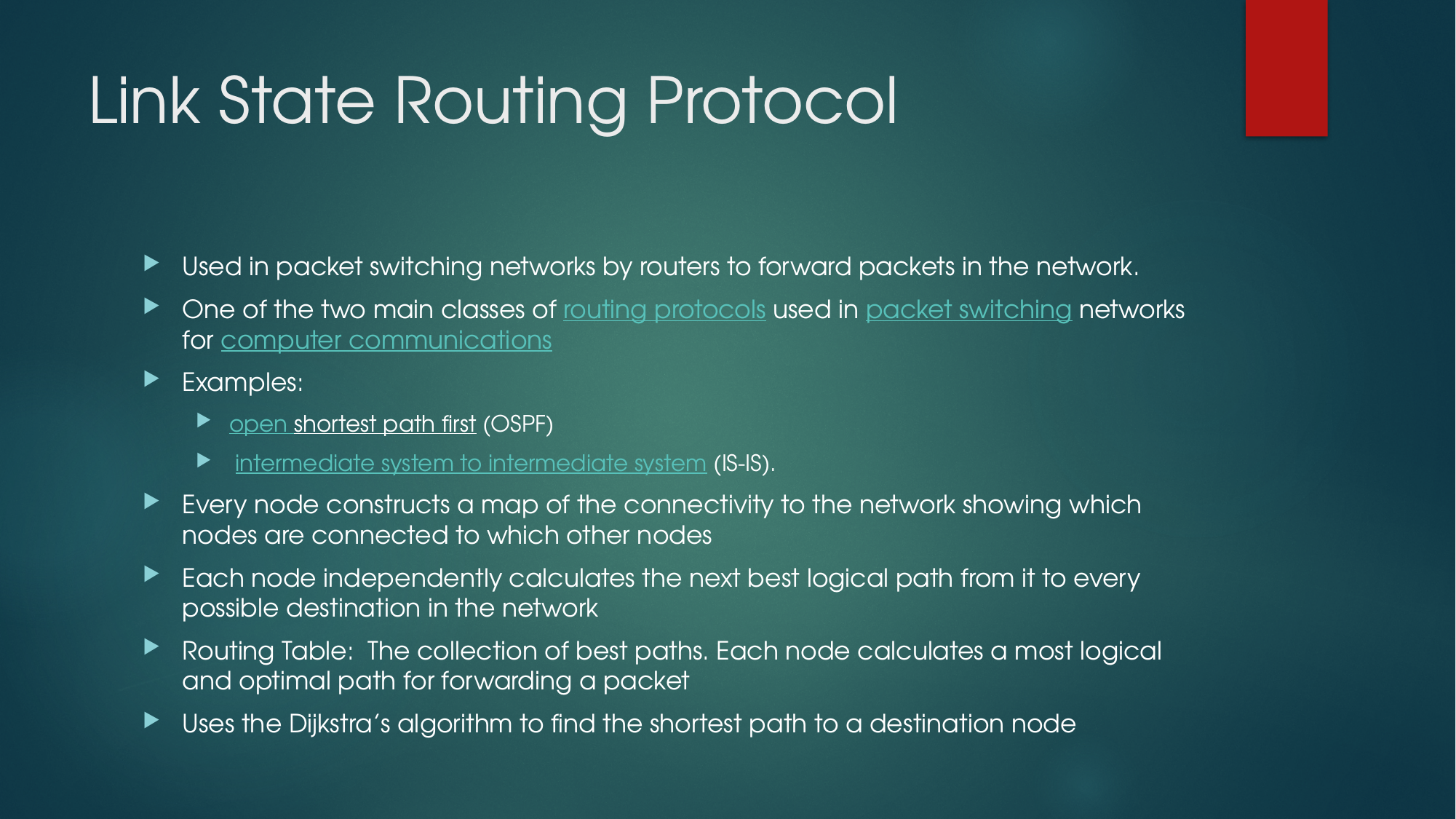

# Link State Routing Protocol
Used in packet switching networks by routers to forward packets in the network.
One of the two main classes of routing protocols used in packet switching networks for computer communications
Examples:
open shortest path first (OSPF)
 intermediate system to intermediate system (IS-IS).
Every node constructs a map of the connectivity to the network showing which nodes are connected to which other nodes
Each node independently calculates the next best logical path from it to every possible destination in the network
Routing Table:  The collection of best paths. Each node calculates a most logical and optimal path for forwarding a packet
Uses the Dijkstra’s algorithm to find the shortest path to a destination node